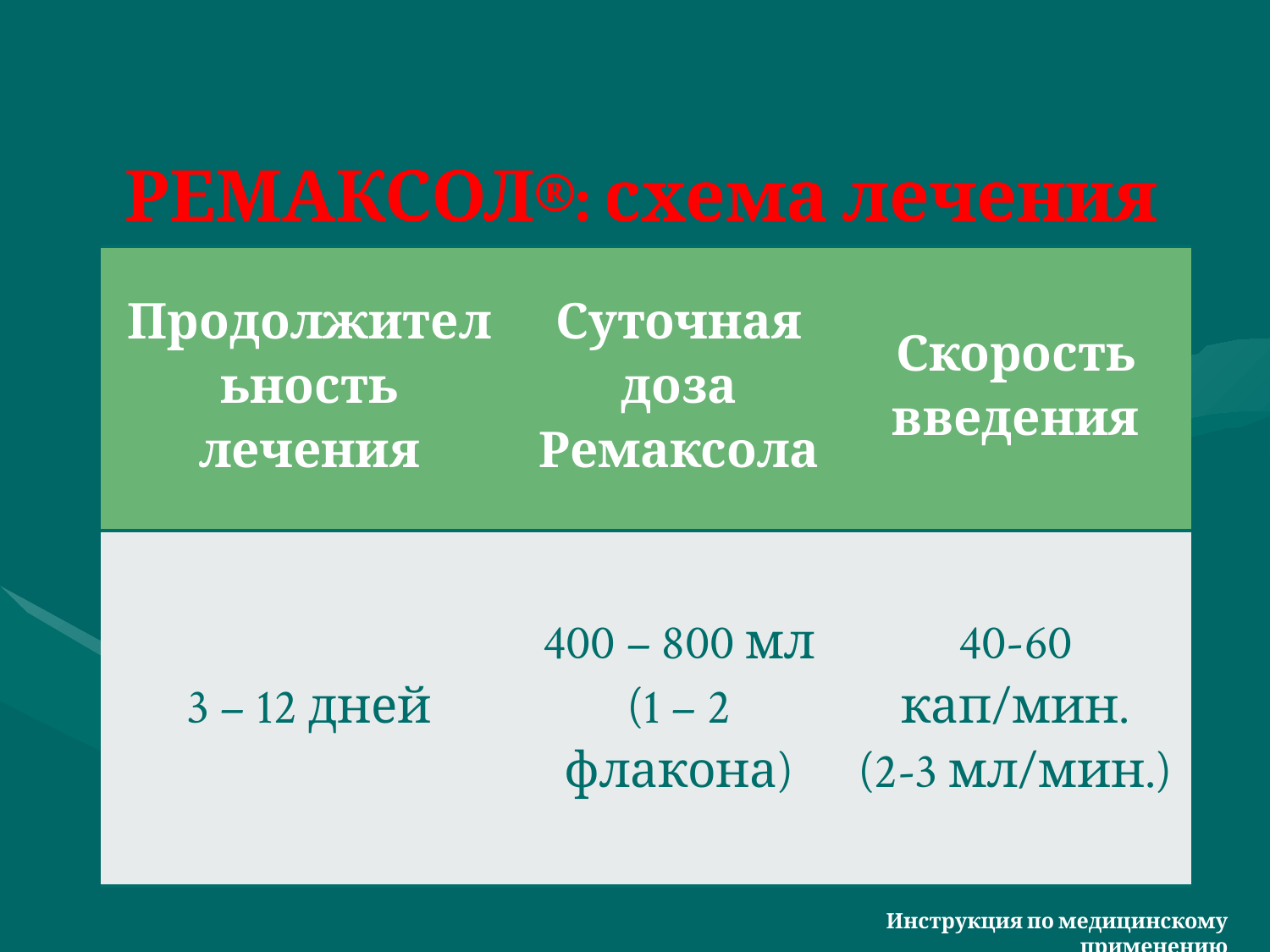

РЕМАКСОЛ®: схема лечения
| Продолжительность лечения | Суточная доза Ремаксола | Скорость введения |
| --- | --- | --- |
| 3 – 12 дней | 400 – 800 мл (1 – 2 флакона) | 40-60 кап/мин. (2-3 мл/мин.) |
Инструкция по медицинскому применению